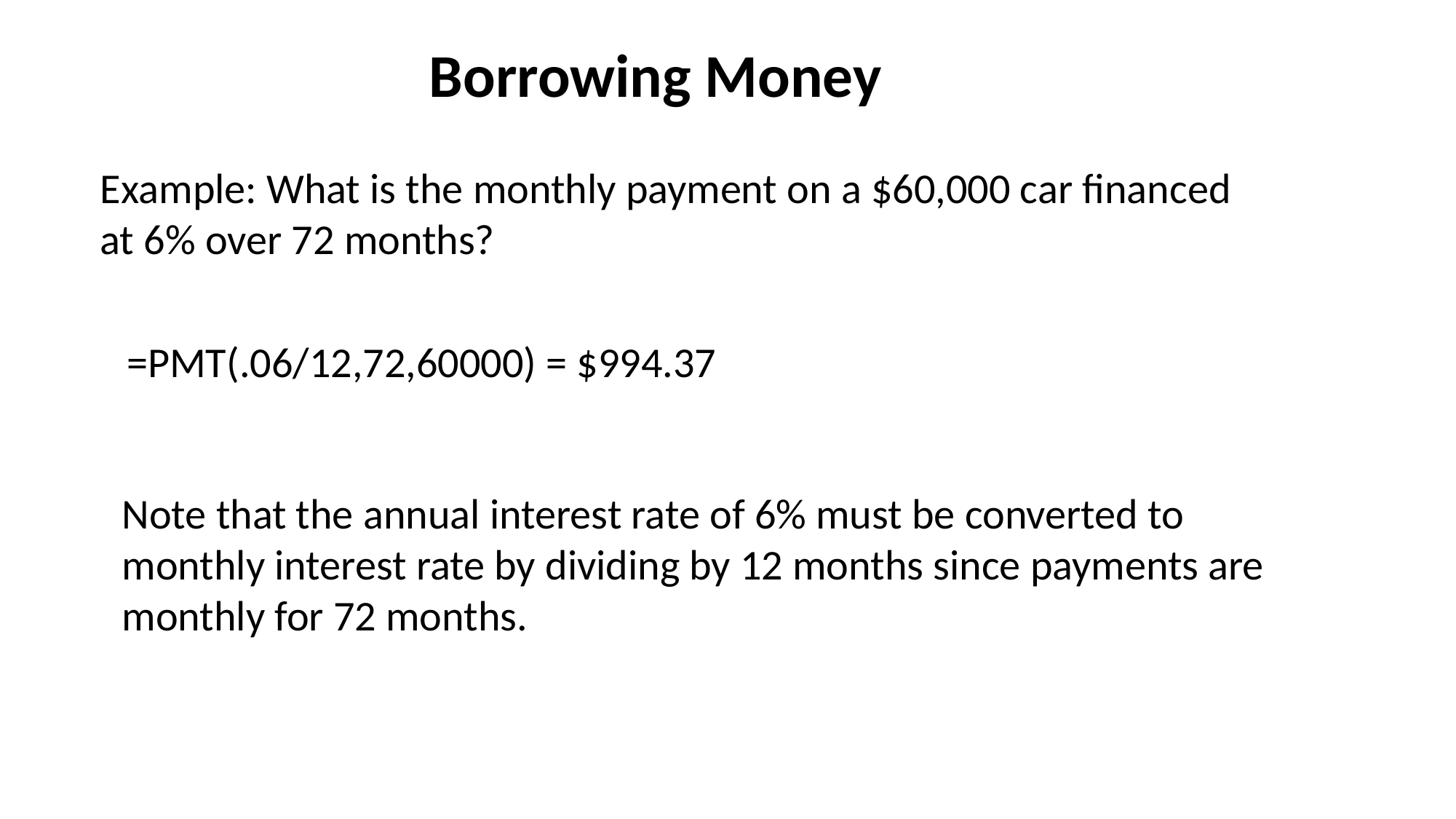

Borrowing Money
Example: What is the monthly payment on a $60,000 car financed at 6% over 72 months?
=PMT(.06/12,72,60000) = $994.37
Note that the annual interest rate of 6% must be converted to monthly interest rate by dividing by 12 months since payments are monthly for 72 months.